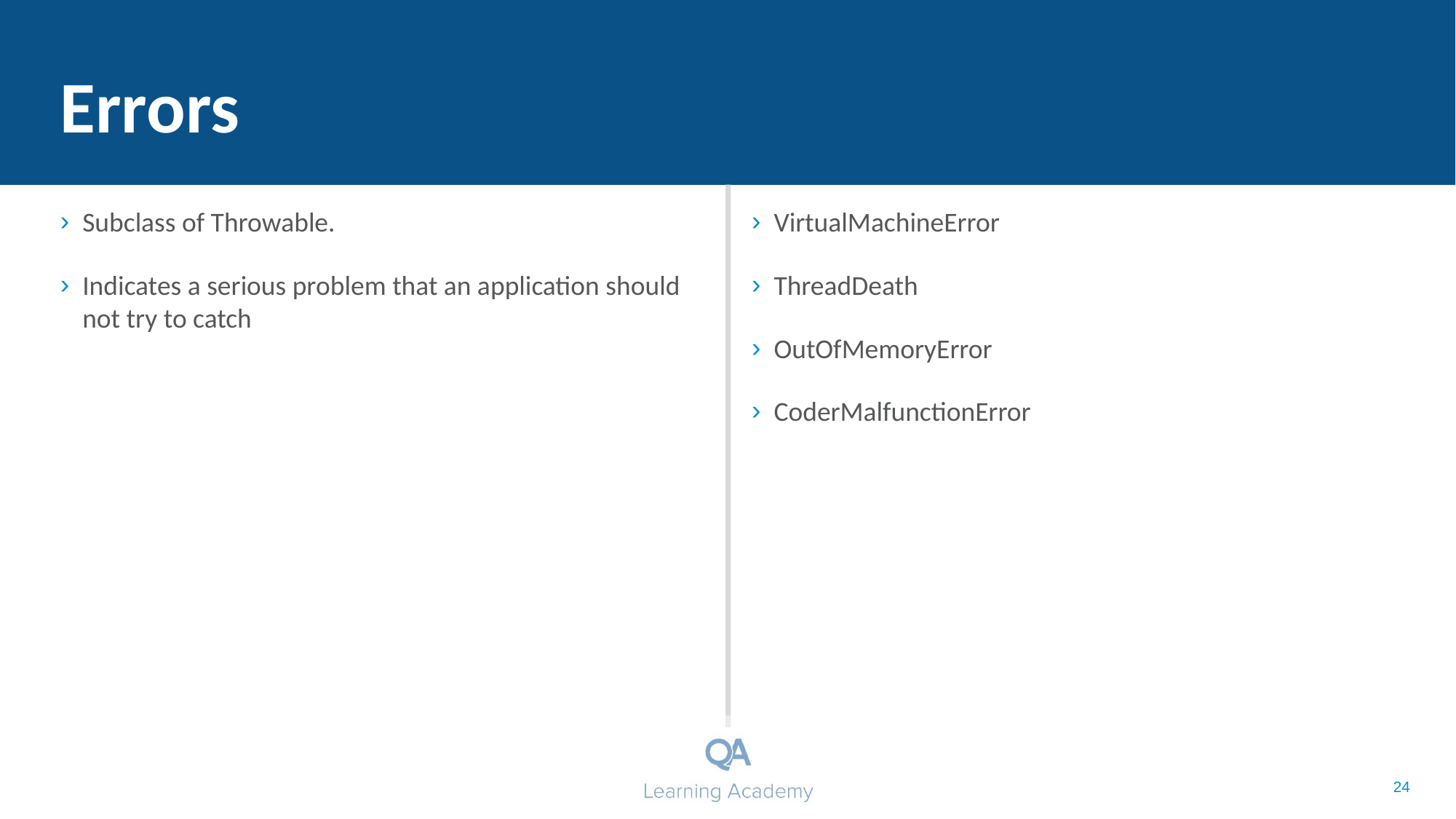

# Errors
Subclass of Throwable.
Indicates a serious problem that an application should not try to catch

VirtualMachineError
ThreadDeath
OutOfMemoryError
CoderMalfunctionError